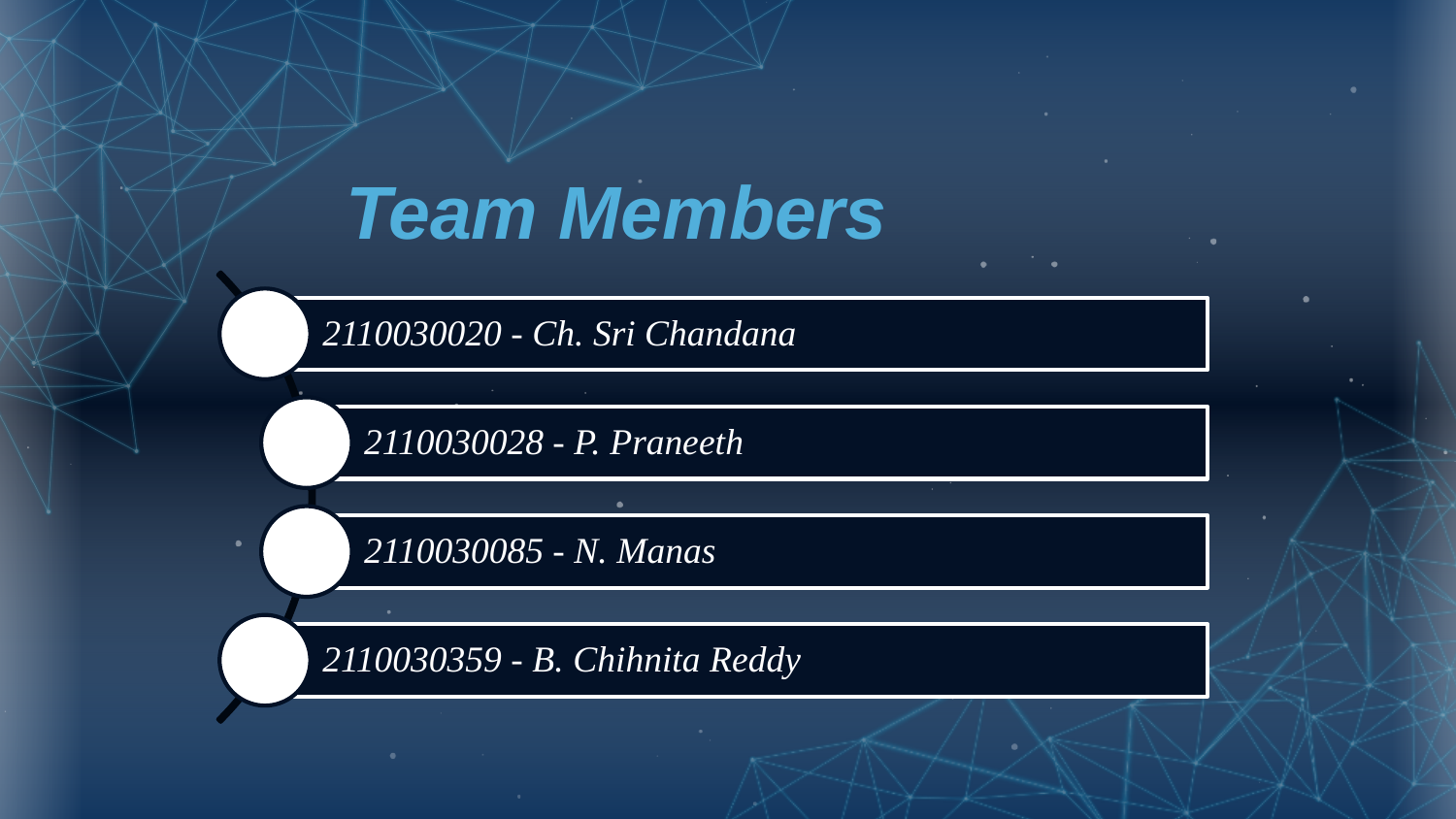

# Team Members
2110030020 - Ch. Sri Chandana
2110030028 - P. Praneeth
2110030085 - N. Manas
2110030359 - B. Chihnita Reddy